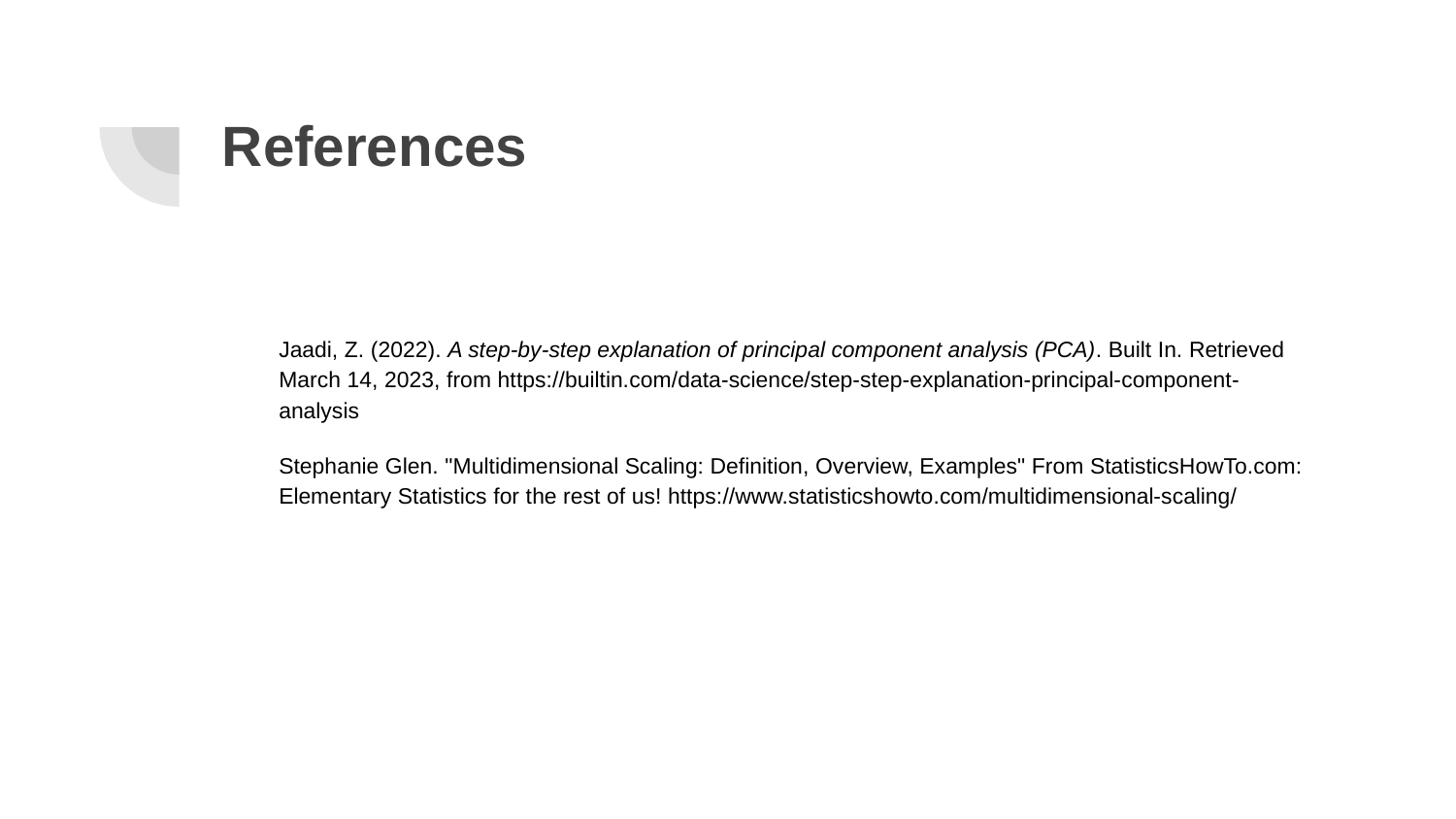

# References
Jaadi, Z. (2022). A step-by-step explanation of principal component analysis (PCA). Built In. Retrieved March 14, 2023, from https://builtin.com/data-science/step-step-explanation-principal-component-analysis
Stephanie Glen. "Multidimensional Scaling: Definition, Overview, Examples" From StatisticsHowTo.com: Elementary Statistics for the rest of us! https://www.statisticshowto.com/multidimensional-scaling/